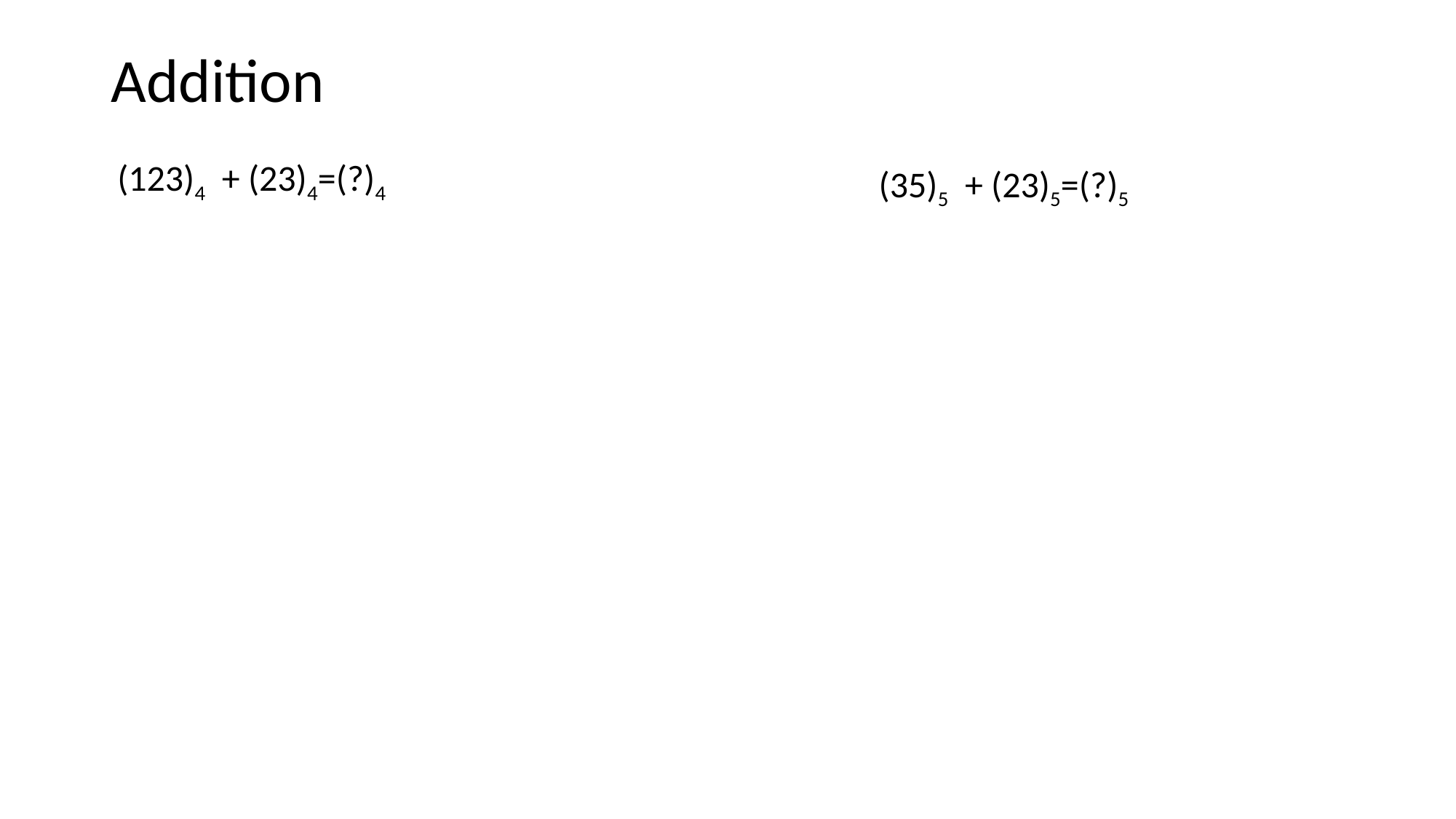

# Addition
(123)4  + (23)4=(?)4
(35)5  + (23)5=(?)5